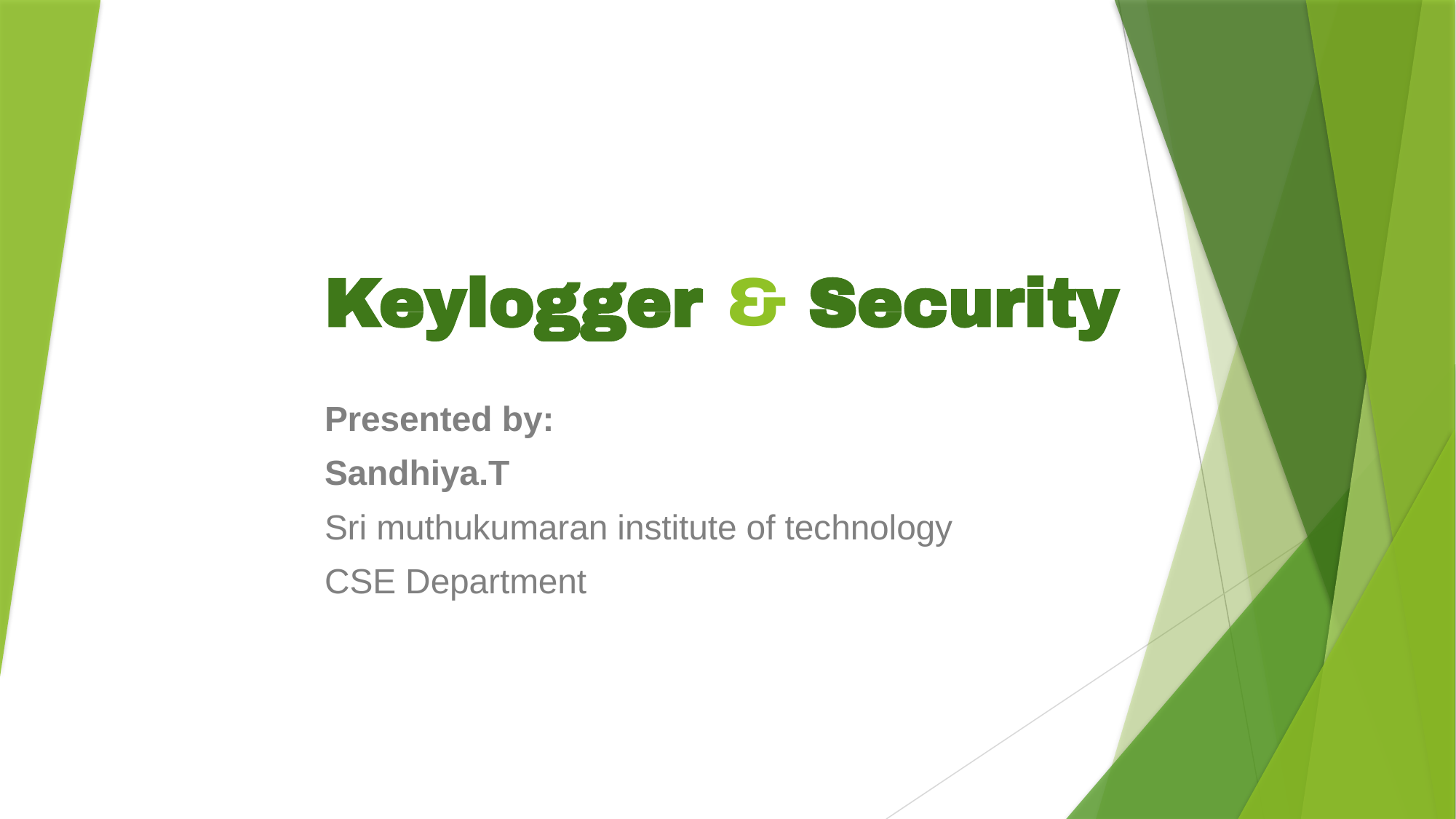

# Keylogger & Security
Presented by:
Sandhiya.T
Sri muthukumaran institute of technology
CSE Department